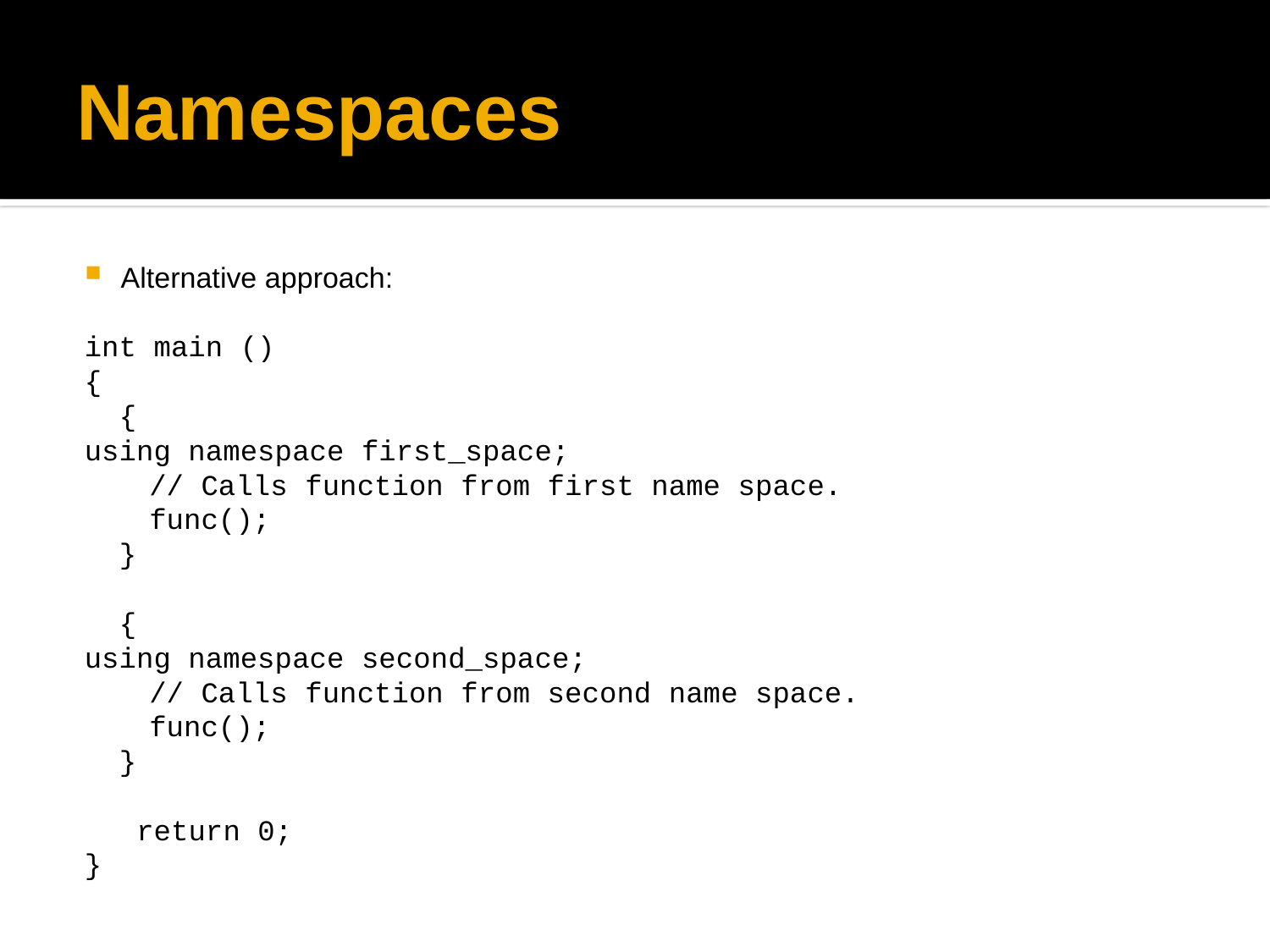

# Namespaces
Alternative approach:

int main ()
{
  {
	using namespace first_space;
   	// Calls function from first name space.
   	func();
  }

  {
	using namespace second_space;
   	// Calls function from second name space.
   	func();
  }

   return 0;
}